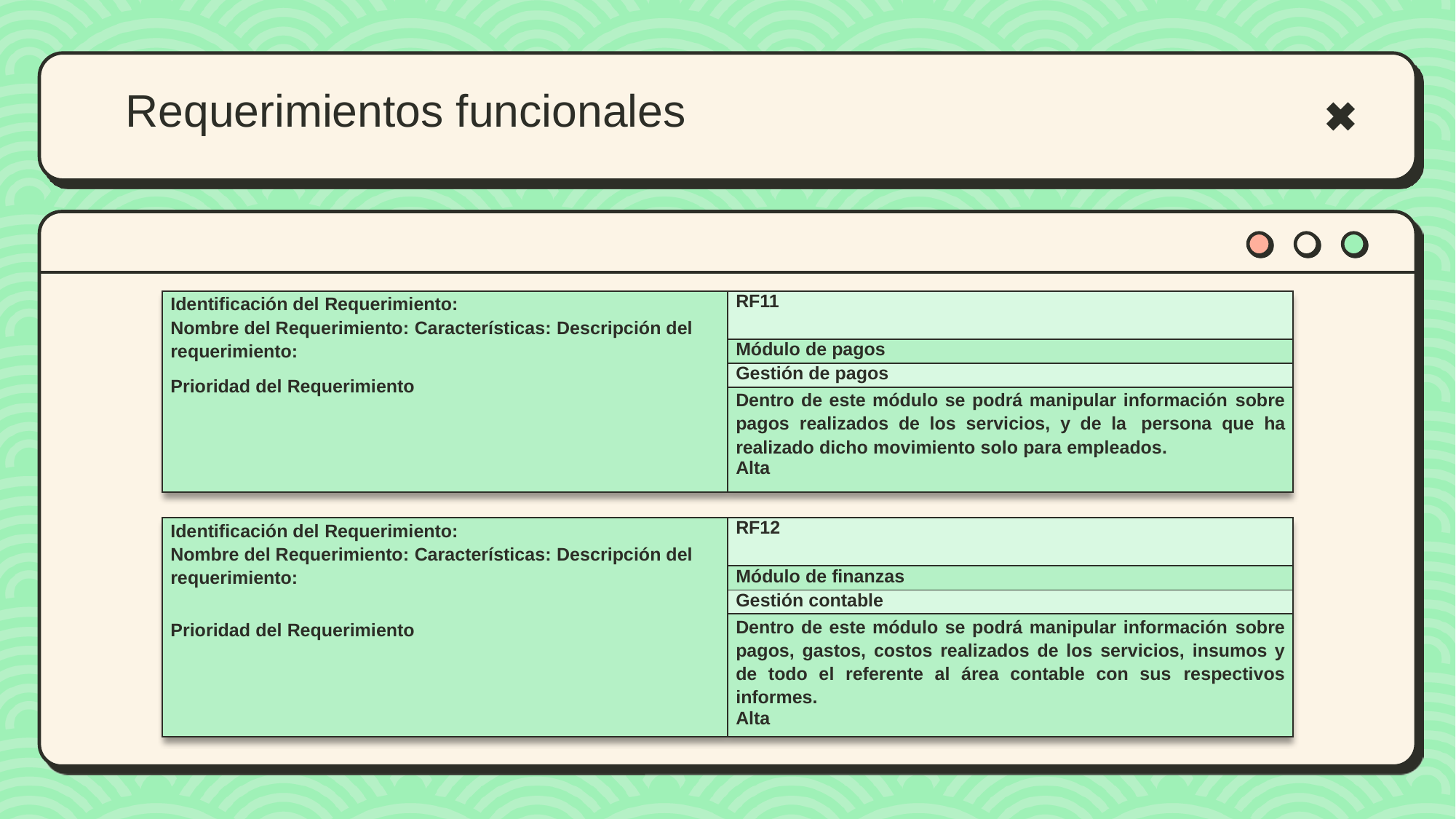

# Requerimientos funcionales
| Identificación del Requerimiento: Nombre del Requerimiento: Características: Descripción del requerimiento:   Prioridad del Requerimiento | RF11 |
| --- | --- |
|  | Módulo de pagos |
|  | Gestión de pagos |
|  | Dentro de este módulo se podrá manipular información sobre pagos realizados de los servicios, y de la persona que ha realizado dicho movimiento solo para empleados. Alta |
| Identificación del Requerimiento: Nombre del Requerimiento: Características: Descripción del requerimiento:     Prioridad del Requerimiento | RF12 |
| --- | --- |
|  | Módulo de finanzas |
|  | Gestión contable |
|  | Dentro de este módulo se podrá manipular información sobre pagos, gastos, costos realizados de los servicios, insumos y de todo el referente al área contable con sus respectivos informes. Alta |